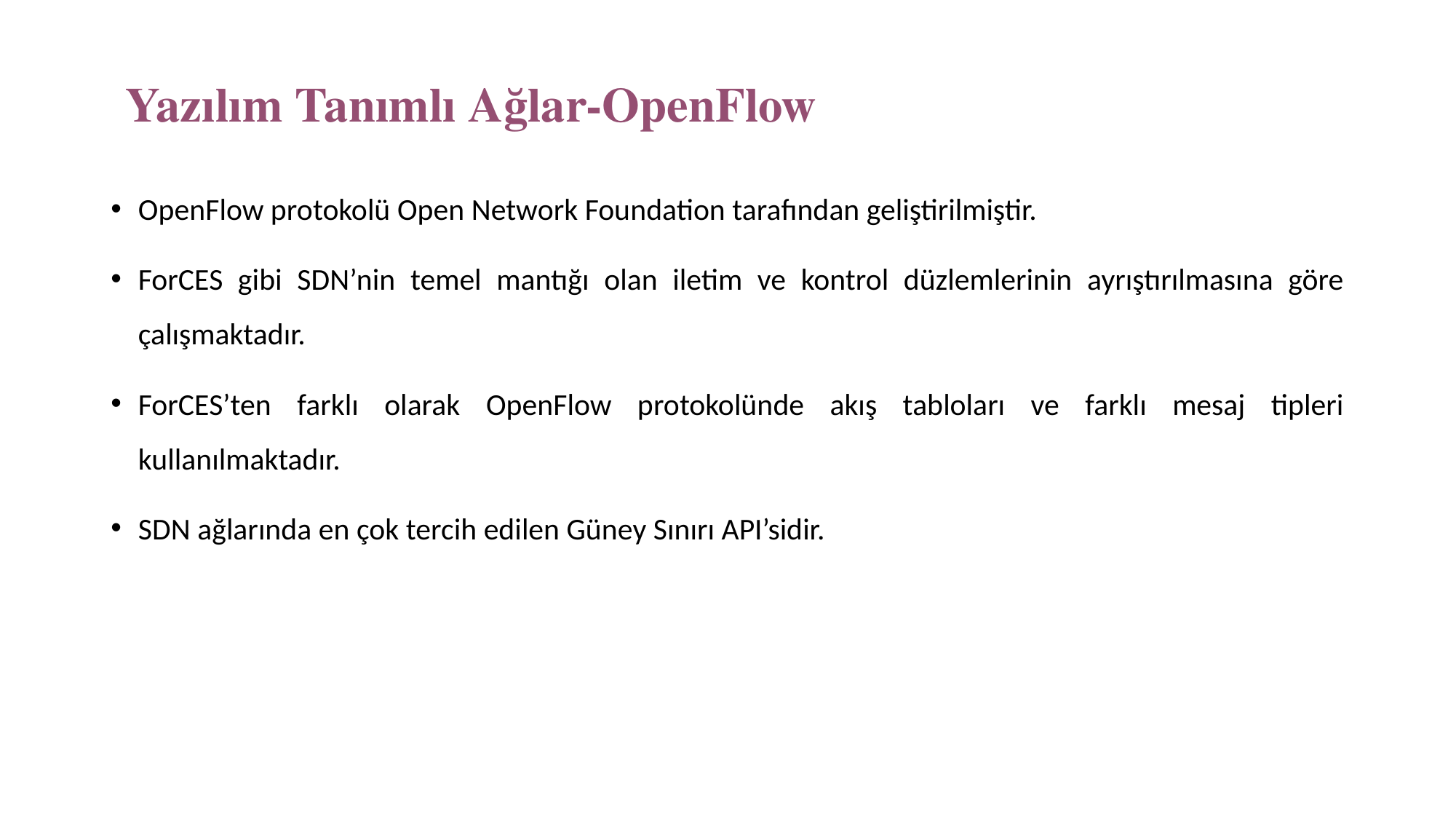

# Yazılım Tanımlı Ağlar-OpenFlow
OpenFlow protokolü Open Network Foundation tarafından geliştirilmiştir.
ForCES gibi SDN’nin temel mantığı olan iletim ve kontrol düzlemlerinin ayrıştırılmasına göre çalışmaktadır.
ForCES’ten farklı olarak OpenFlow protokolünde akış tabloları ve farklı mesaj tipleri kullanılmaktadır.
SDN ağlarında en çok tercih edilen Güney Sınırı API’sidir.